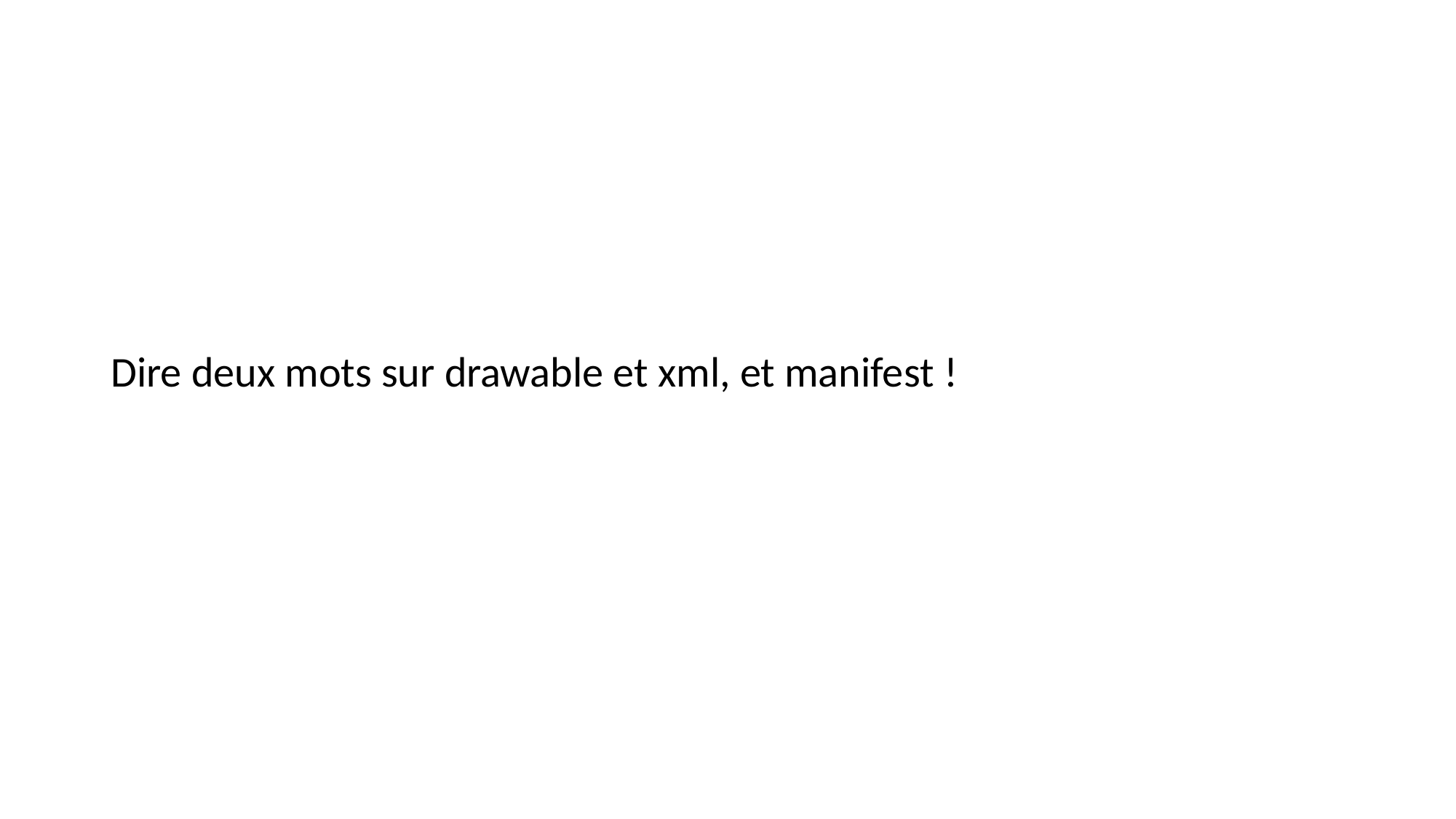

#

Dire deux mots sur drawable et xml, et manifest !